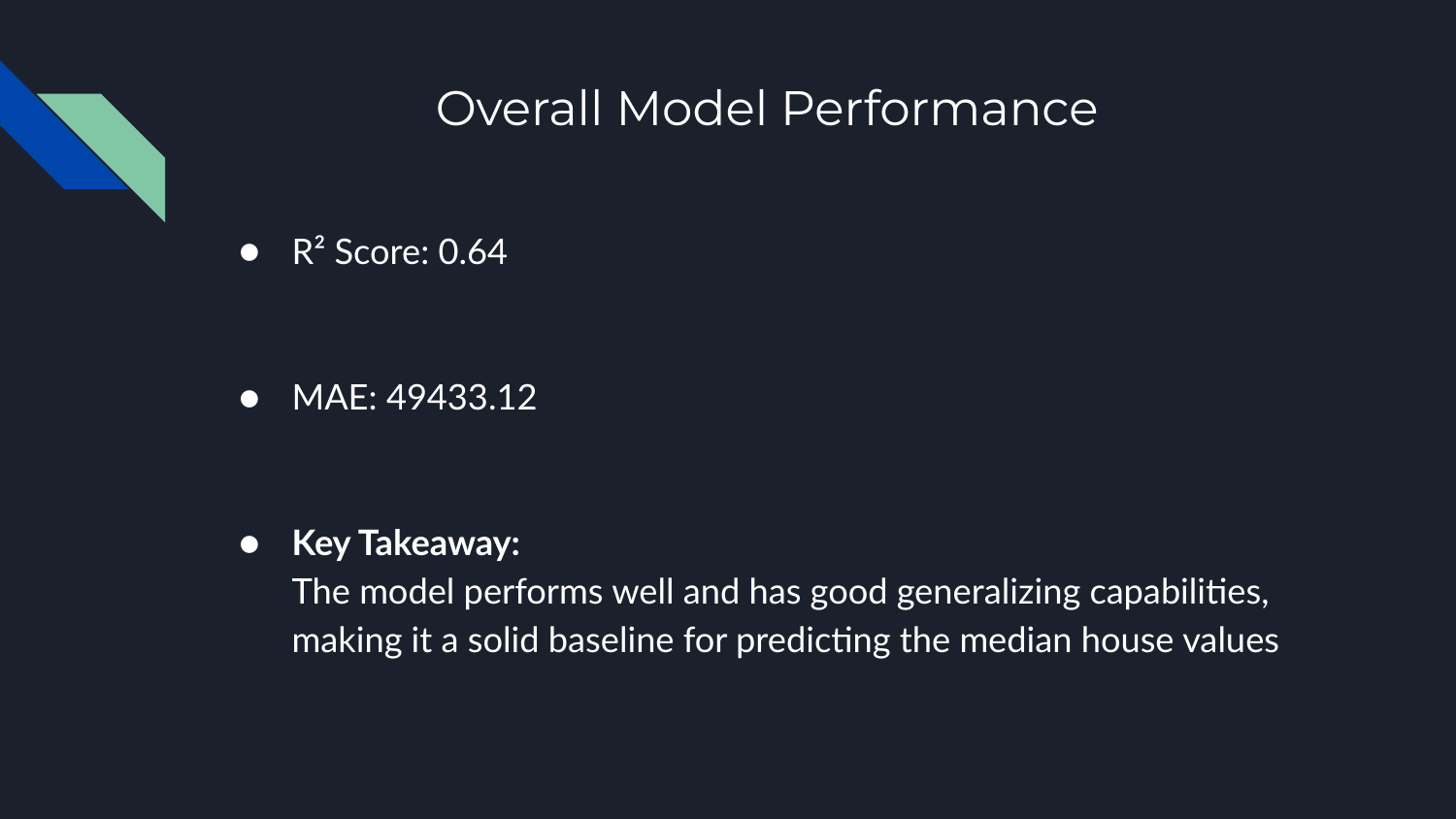

# Overall Model Performance
R² Score: 0.64

MAE: 49433.12

Key Takeaway:
The model performs well and has good generalizing capabilities, making it a solid baseline for predicting the median house values